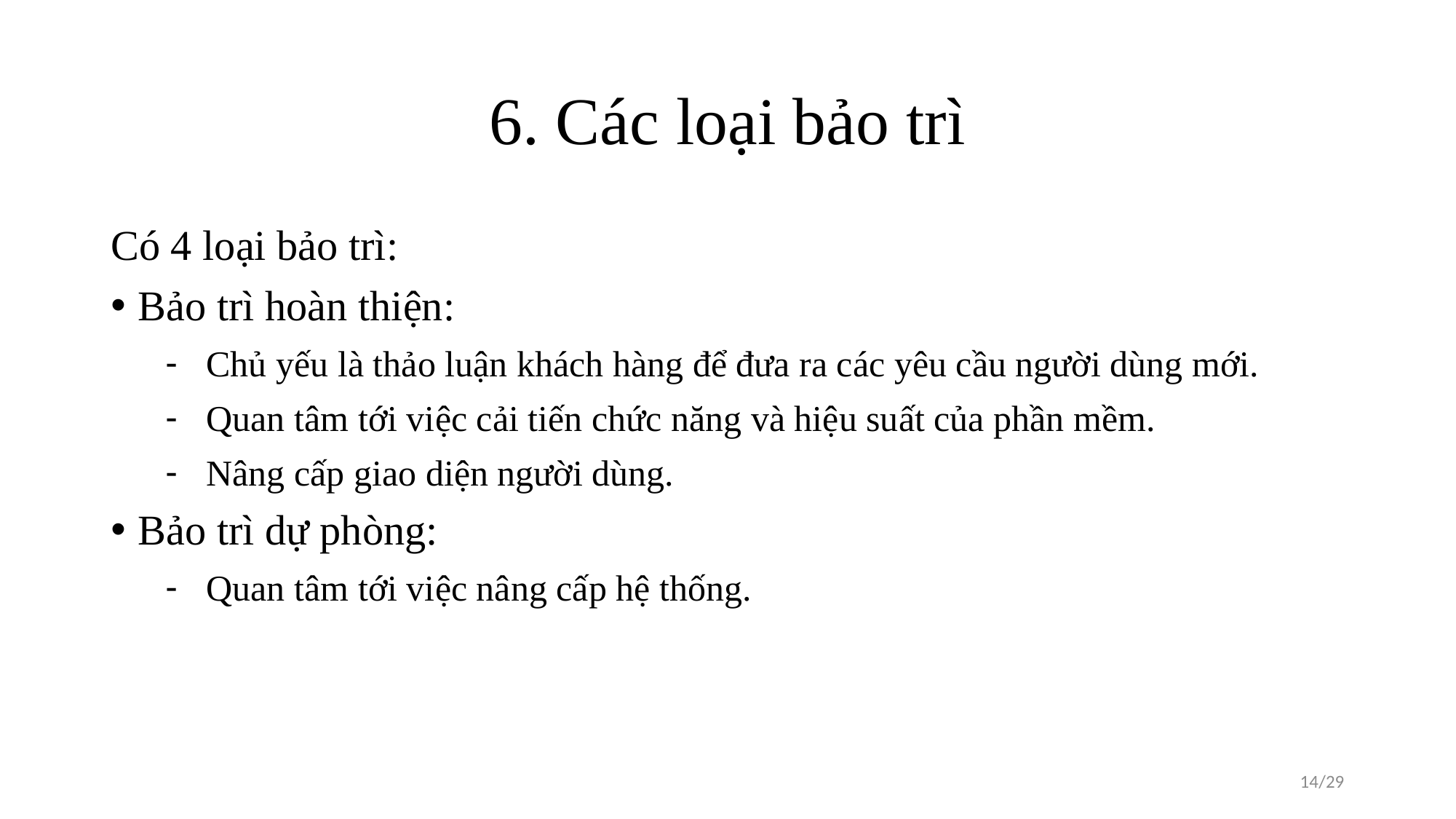

# 6. Các loại bảo trì
Có 4 loại bảo trì:
Bảo trì hoàn thiện:
Chủ yếu là thảo luận khách hàng để đưa ra các yêu cầu người dùng mới.
Quan tâm tới việc cải tiến chức năng và hiệu suất của phần mềm.
Nâng cấp giao diện người dùng.
Bảo trì dự phòng:
Quan tâm tới việc nâng cấp hệ thống.

14